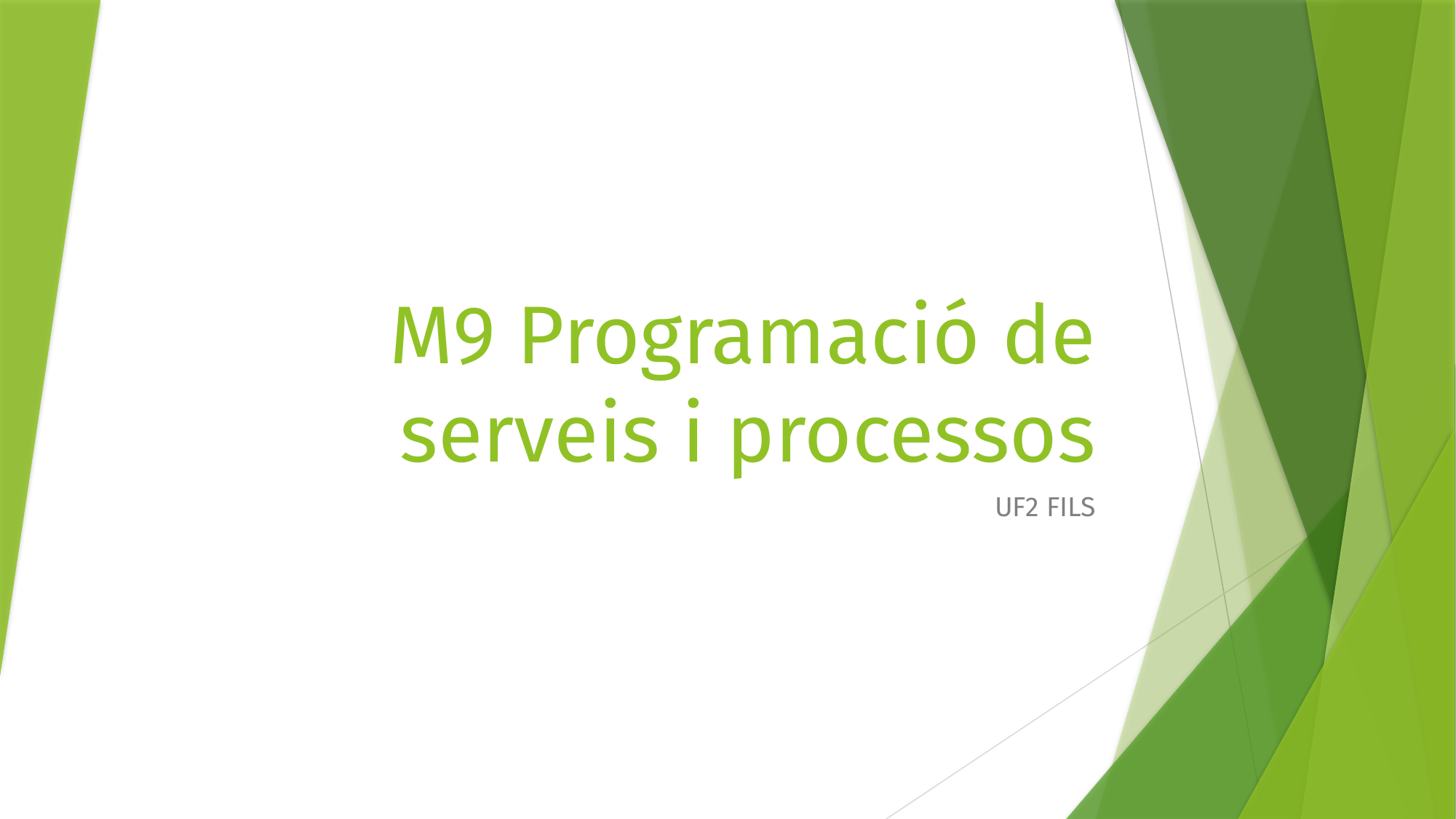

# M9 Programació de serveis i processos
UF2 FILS